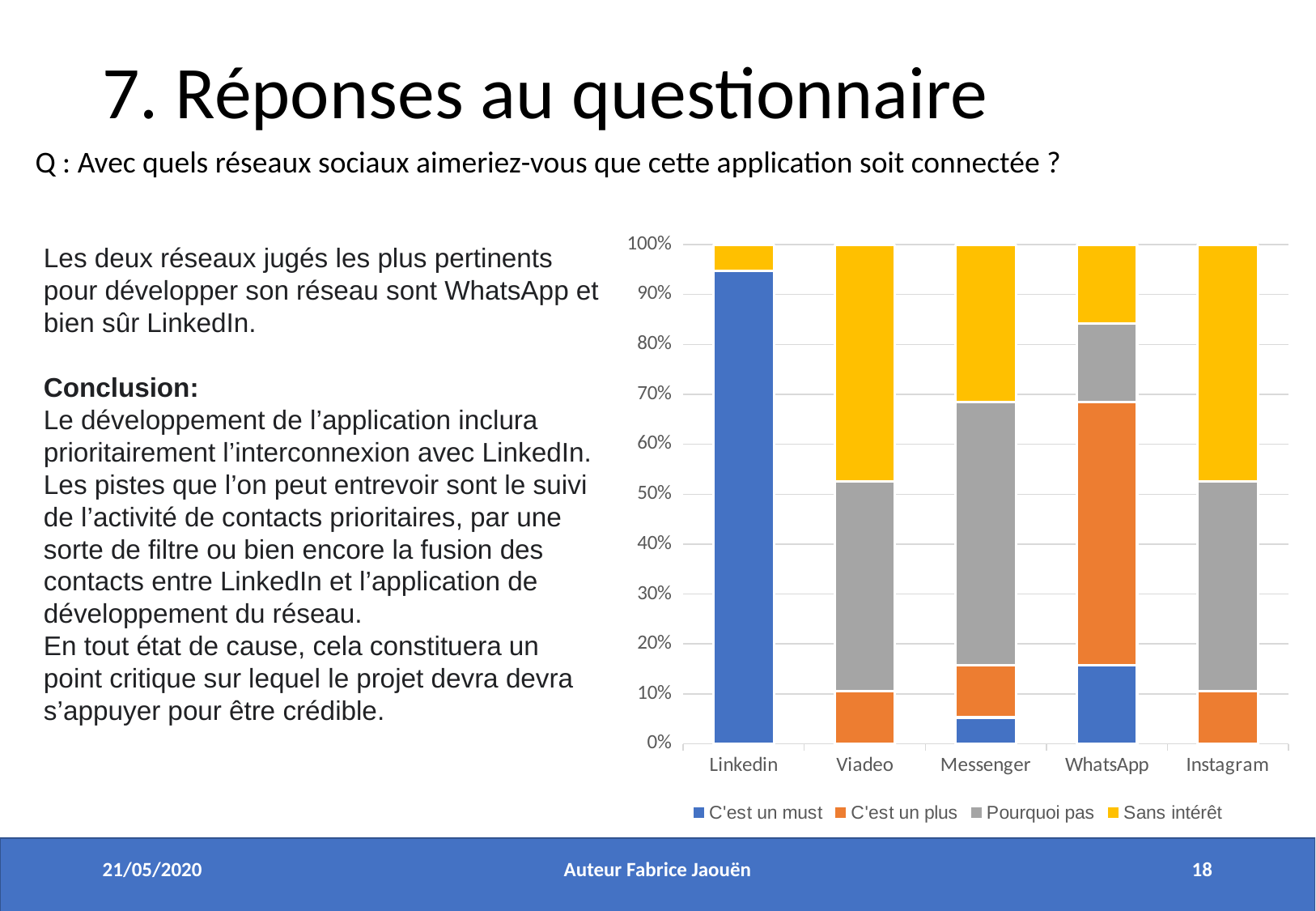

7. Réponses au questionnaire
Q : Avec quels réseaux sociaux aimeriez-vous que cette application soit connectée ?

### Chart

| Category | C'est un must | C'est un plus | Pourquoi pas | Sans intérêt |
|---|---|---|---|---|
| Linkedin | 18.0 | 0.0 | None | 1.0 |
| Viadeo | 0.0 | 2.0 | 8.0 | 9.0 |
| Messenger | 1.0 | 2.0 | 10.0 | 6.0 |
| WhatsApp | 3.0 | 10.0 | 3.0 | 3.0 |
| Instagram | 0.0 | 2.0 | 8.0 | 9.0 |
Les deux réseaux jugés les plus pertinents pour développer son réseau sont WhatsApp et bien sûr LinkedIn.

Conclusion:
Le développement de l’application inclura prioritairement l’interconnexion avec LinkedIn.
Les pistes que l’on peut entrevoir sont le suivi de l’activité de contacts prioritaires, par une sorte de filtre ou bien encore la fusion des contacts entre LinkedIn et l’application de développement du réseau.
En tout état de cause, cela constituera un point critique sur lequel le projet devra devra s’appuyer pour être crédible.
21/05/2020
Auteur Fabrice Jaouën
18